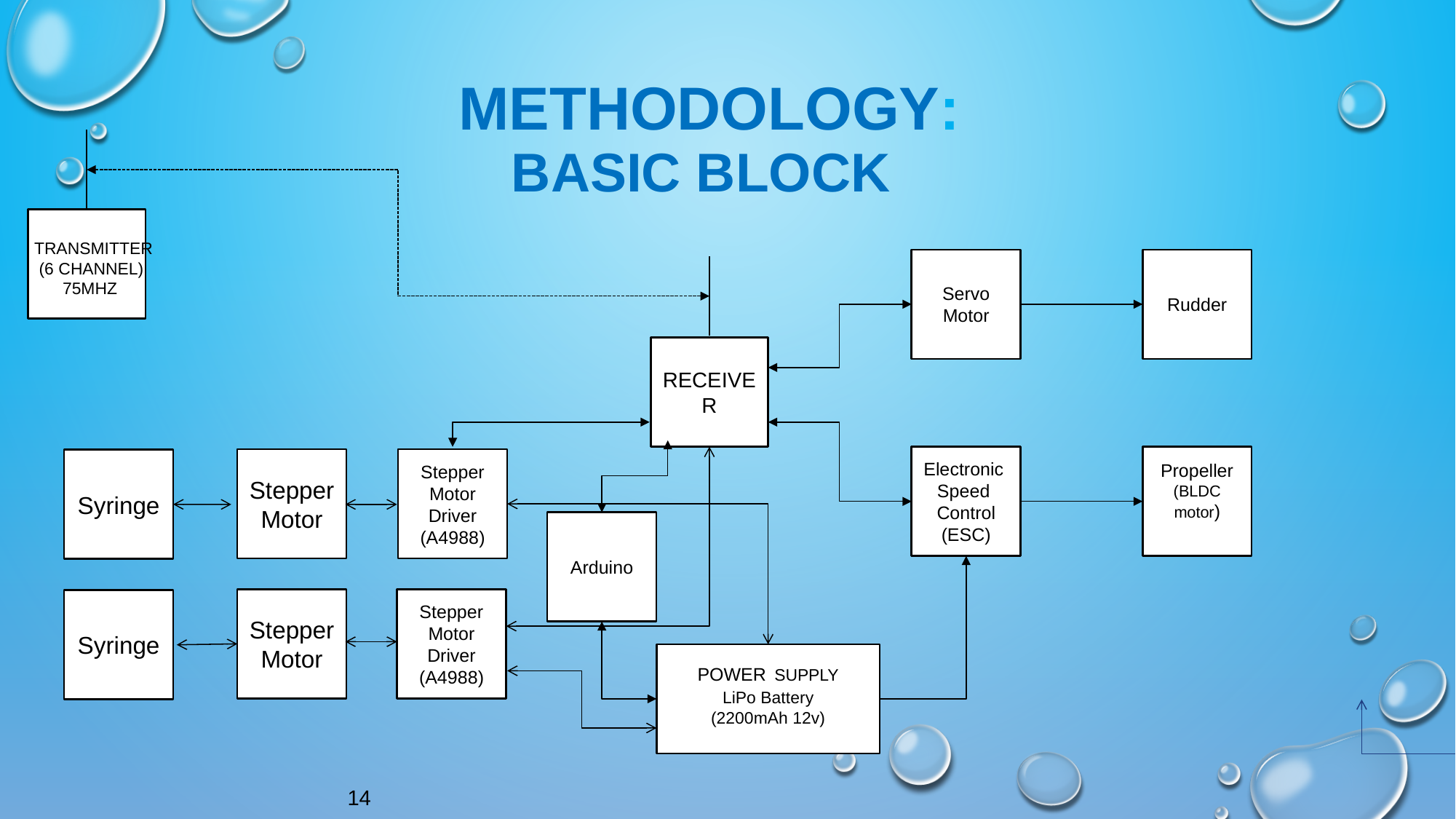

METHODOLOGY:
Basic Block

TRANSMITTER
 (6 CHANNEL)
      75MHZ
Servo
Motor
Rudder
RECEIVER
Electronic
Speed
Control
(ESC)
Propeller
(BLDC motor)

Stepper
Motor
Stepper Motor Driver
(A4988)
Syringe
Arduino
Stepper
Motor
Stepper Motor Driver
(A4988)
Syringe
POWER SUPPLY
LiPo Battery
(2200mAh 12v)

14